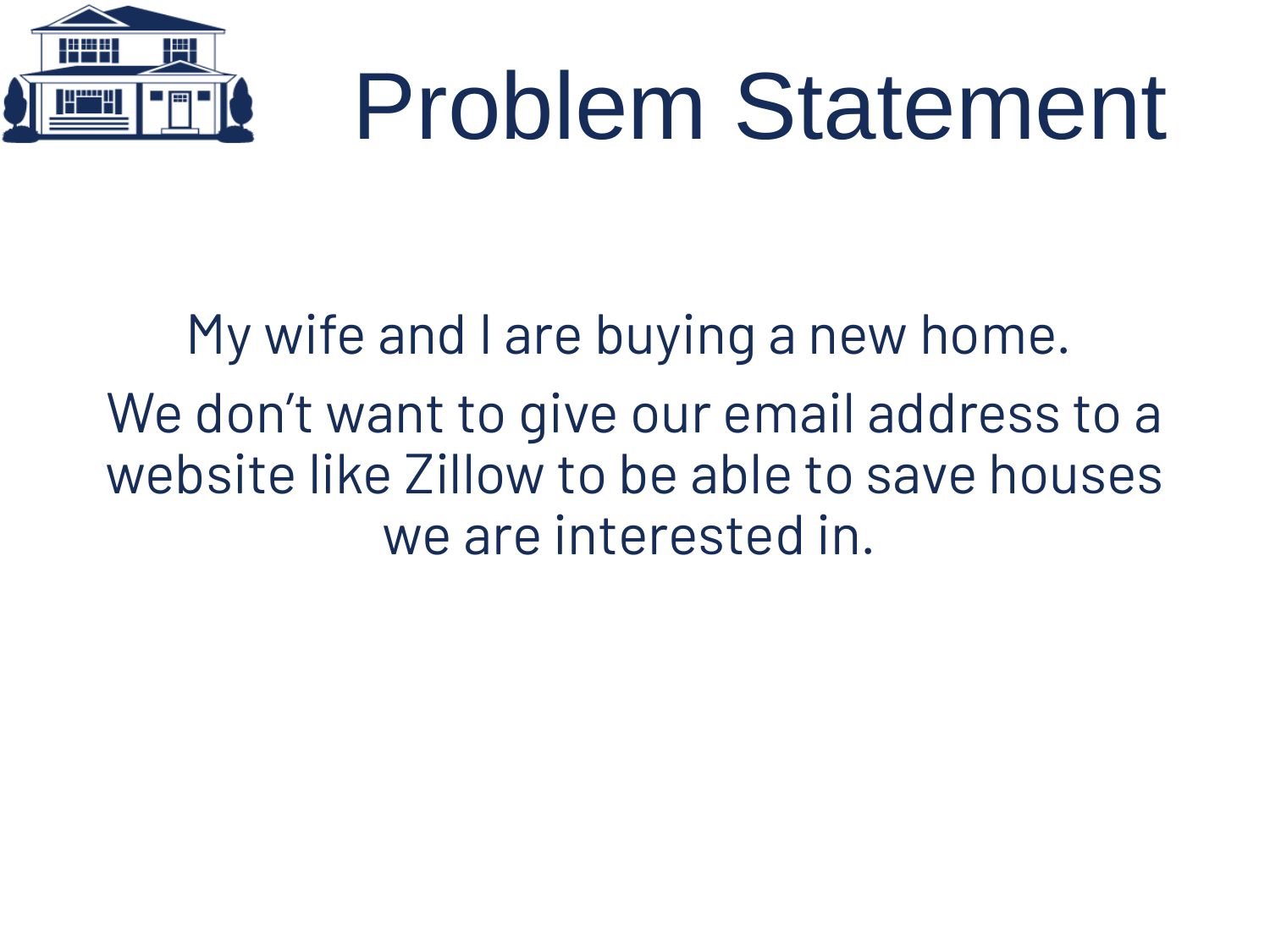

# Problem Statement
My wife and I are buying a new home.
We don’t want to give our email address to a website like Zillow to be able to save houses we are interested in.